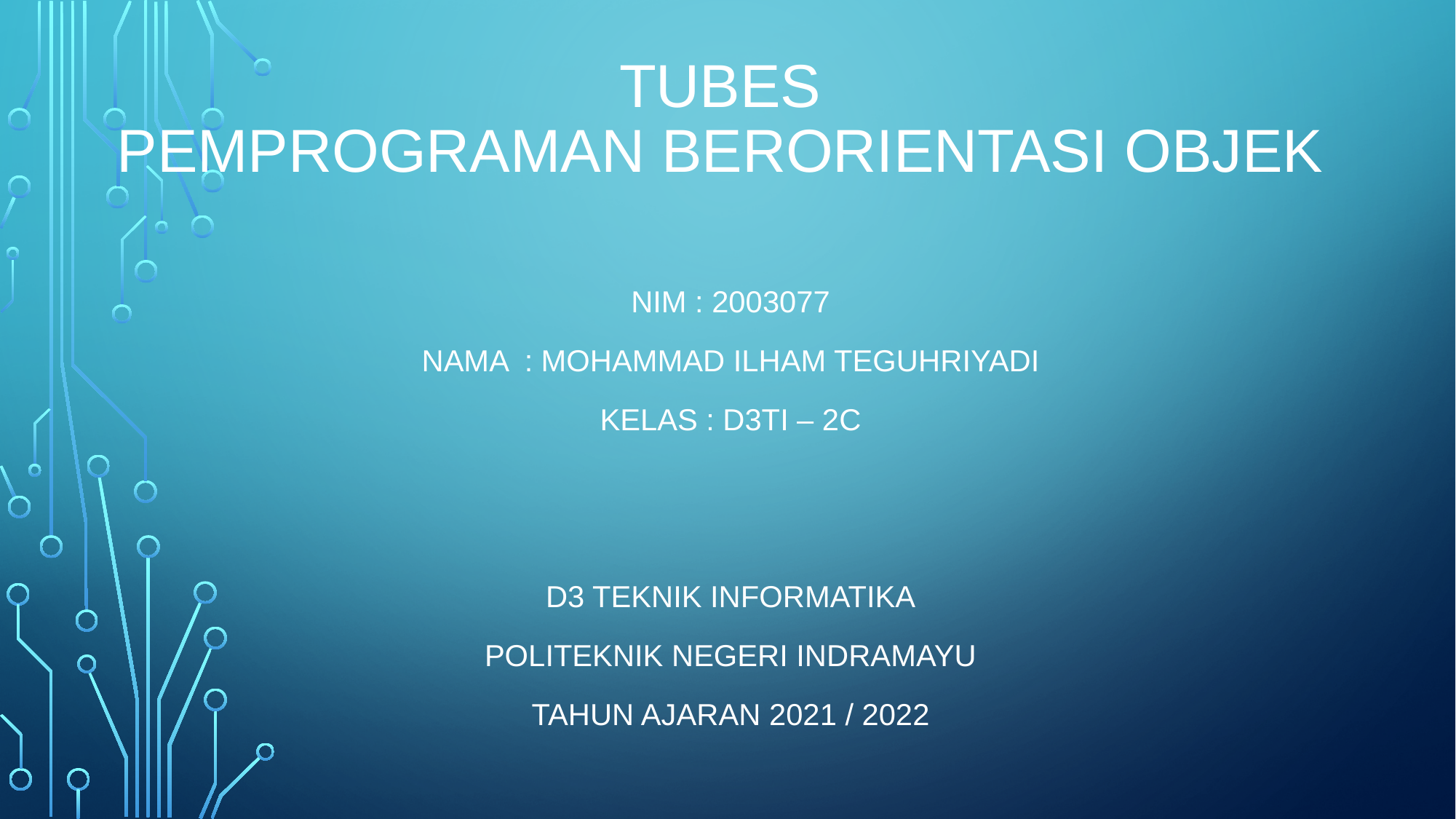

# TUBES PEMPROGRAMAN BERORIENTASI OBJEK

Nim : 2003077
Nama  : Mohammad Ilham teguhriyadi
Kelas : d3ti – 2c

D3 Teknik informatika
Politeknik negeri indramayu
Tahun ajaran 2021 / 2022